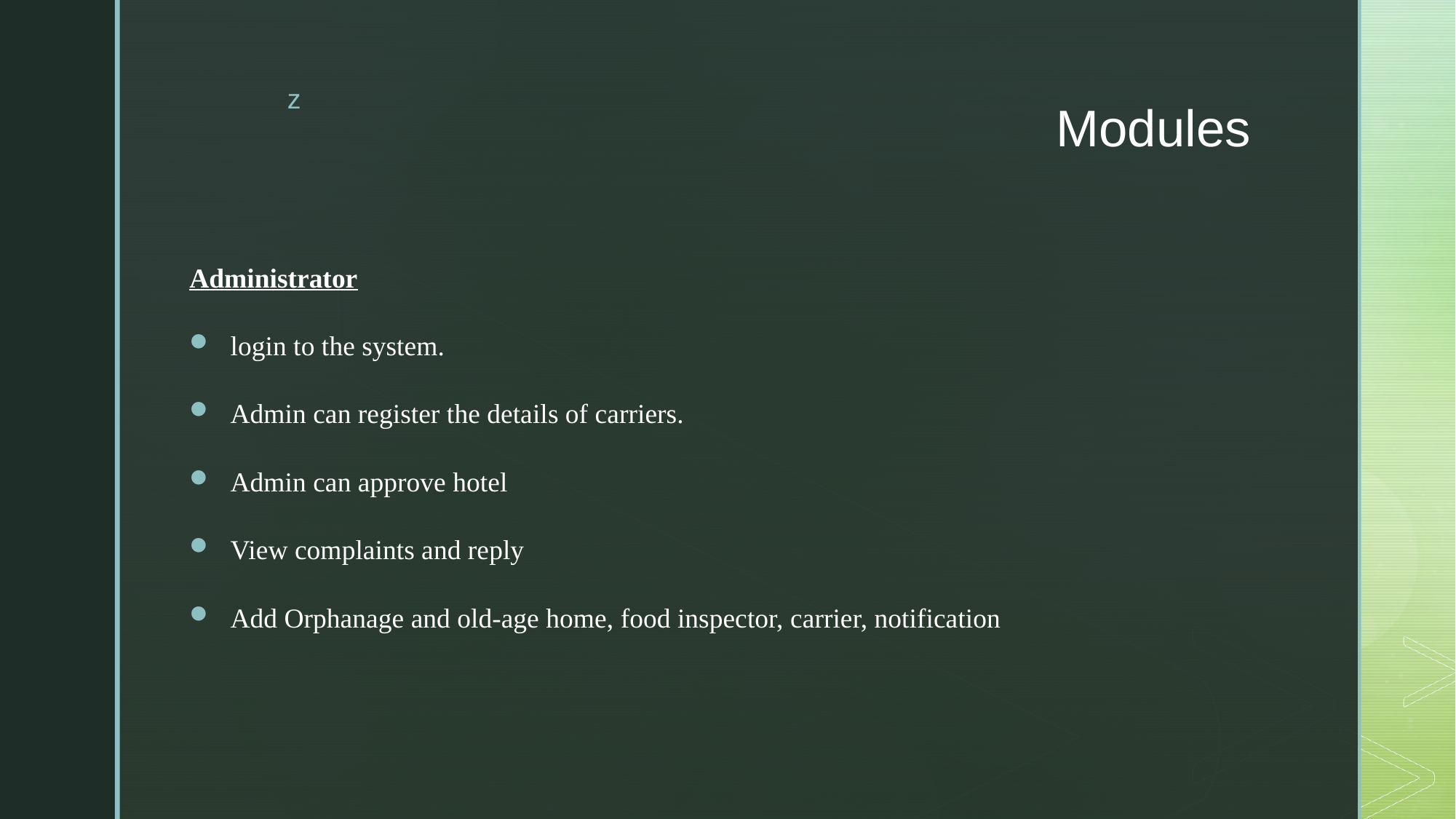

# Modules
Administrator
login to the system.
Admin can register the details of carriers.
Admin can approve hotel
View complaints and reply
Add Orphanage and old-age home, food inspector, carrier, notification